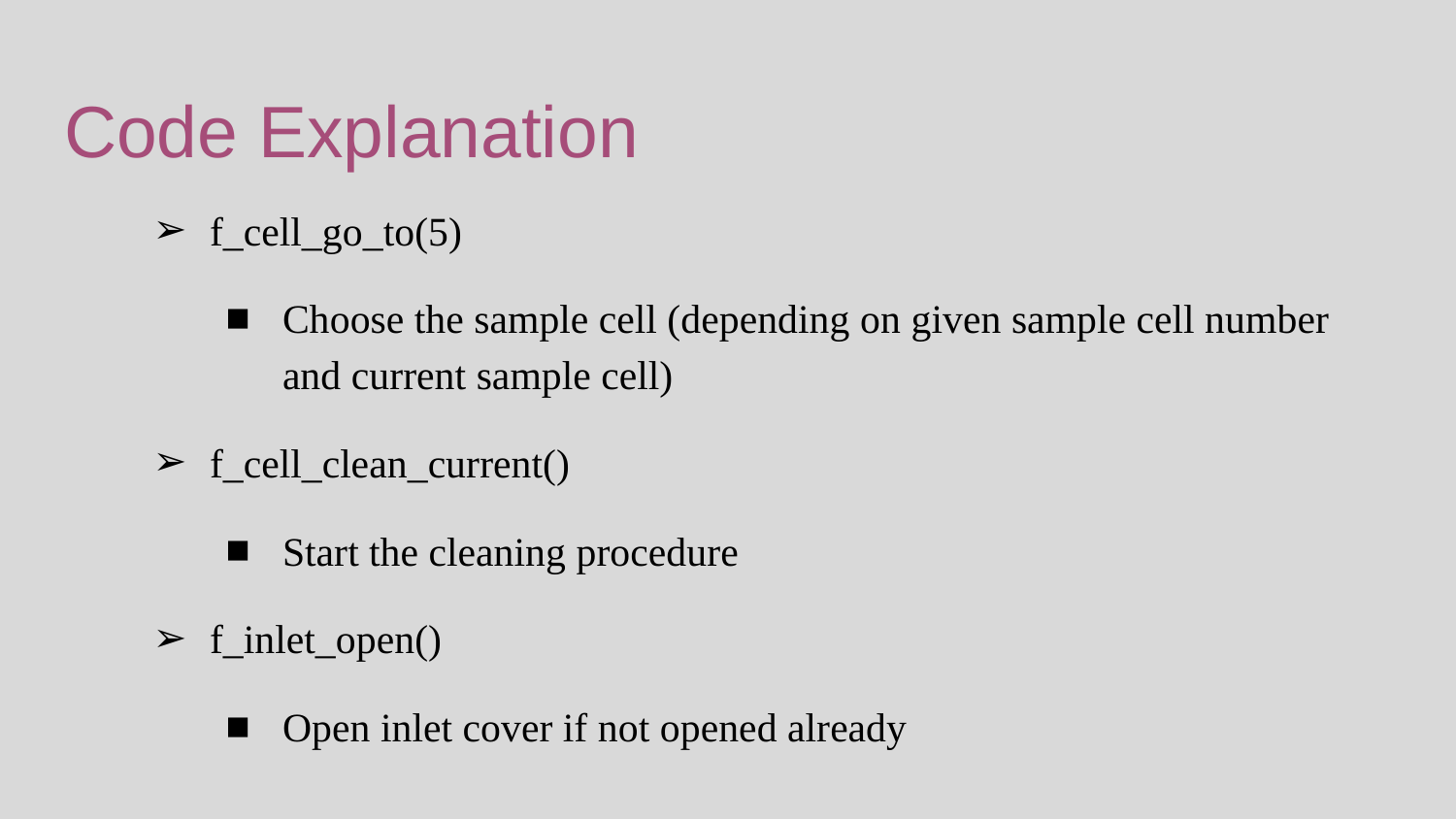

# Code Explanation

f_cell_go_to(5)
Choose the sample cell (depending on given sample cell number and current sample cell)
f_cell_clean_current()
Start the cleaning procedure
f_inlet_open()
Open inlet cover if not opened already